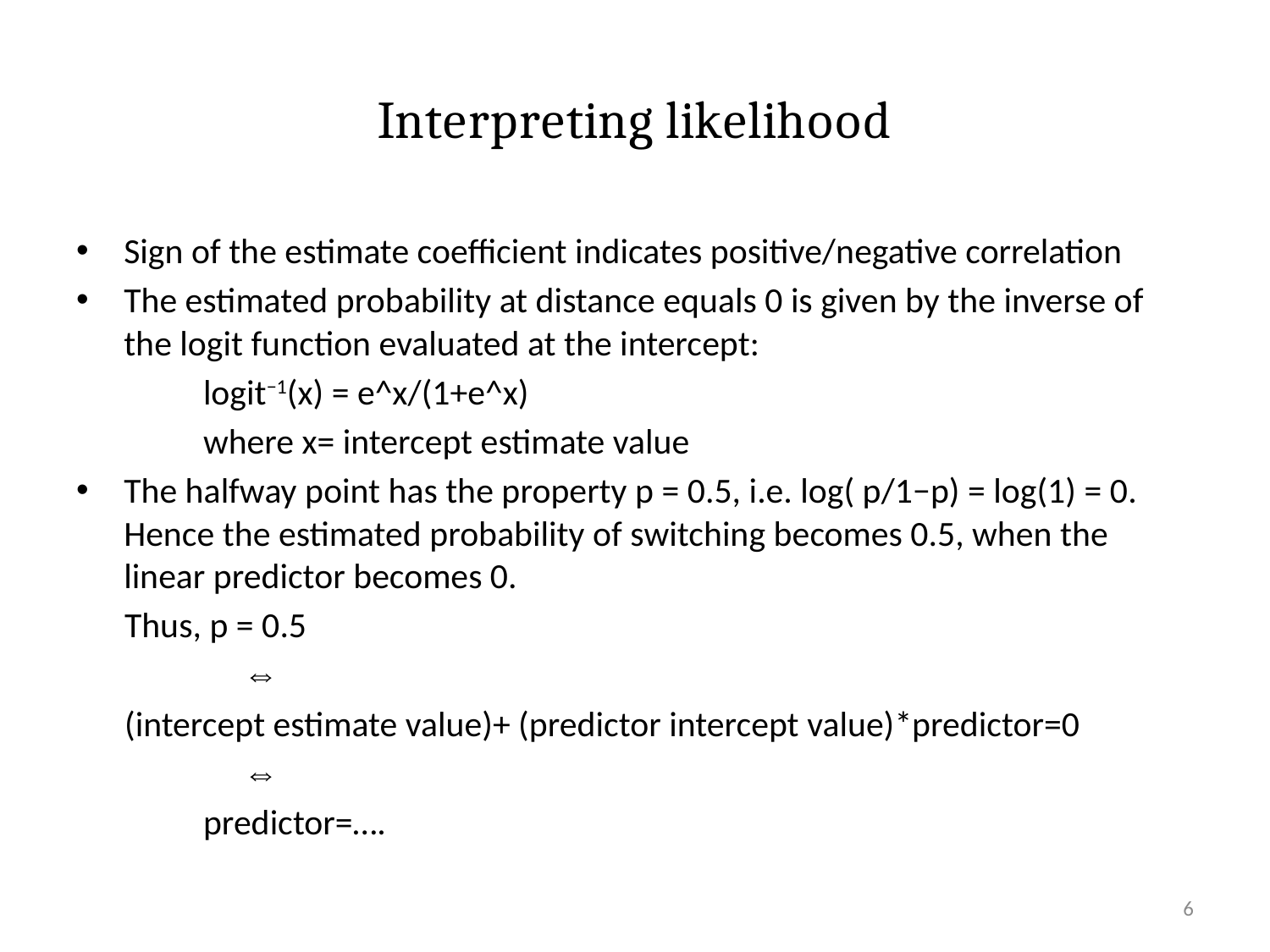

# Interpreting likelihood
Sign of the estimate coefficient indicates positive/negative correlation
The estimated probability at distance equals 0 is given by the inverse of the logit function evaluated at the intercept:
	logit−1(x) = e^x/(1+e^x)
	where x= intercept estimate value
The halfway point has the property p = 0.5, i.e. log( p/1−p) = log(1) = 0. Hence the estimated probability of switching becomes 0.5, when the linear predictor becomes 0.
      Thus, p = 0.5
	     ⇔
      (intercept estimate value)+ (predictor intercept value)*predictor=0
	     ⇔
	predictor=….

6